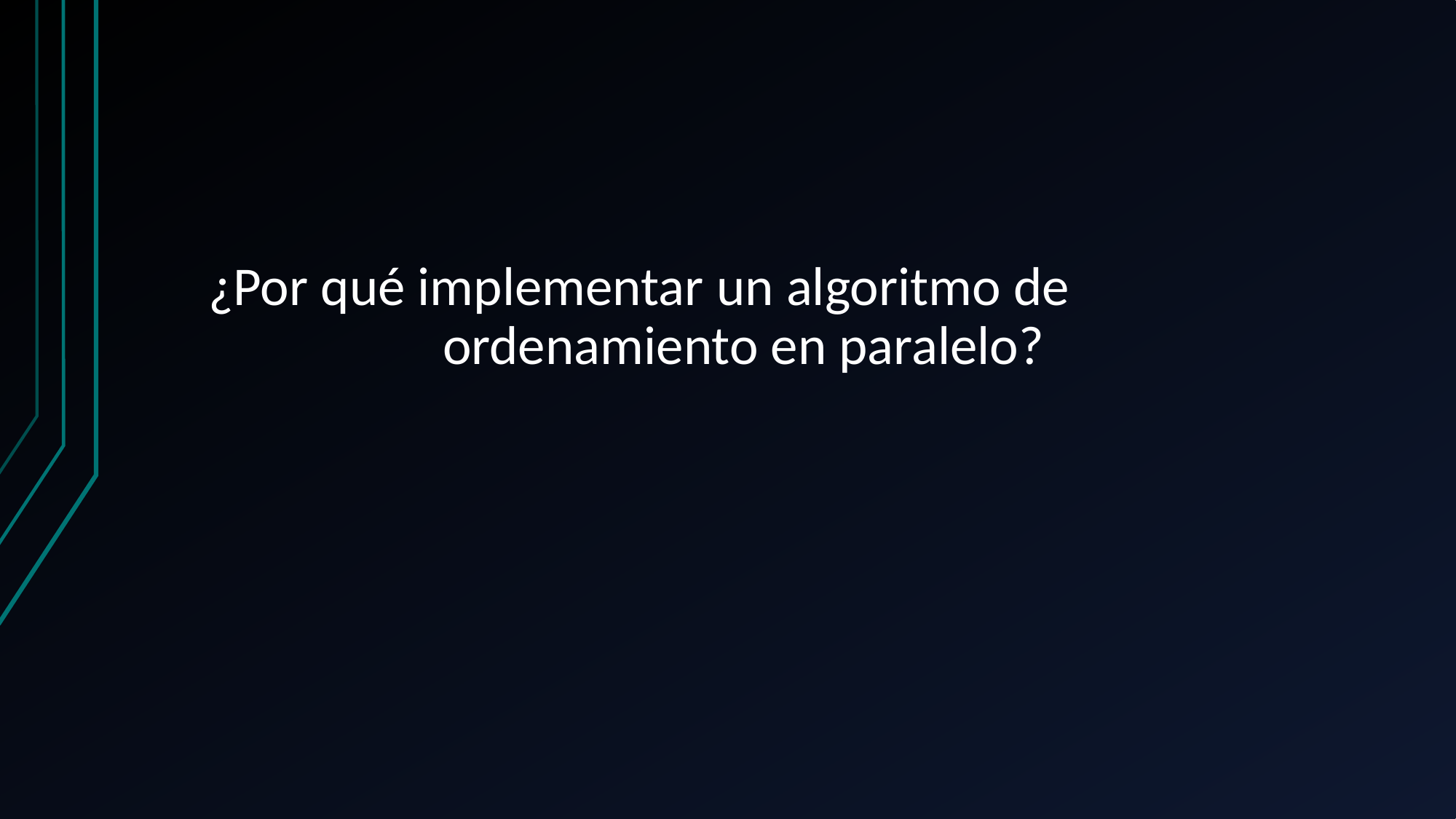

# ¿Por qué implementar un algoritmo de                      ordenamiento en paralelo?